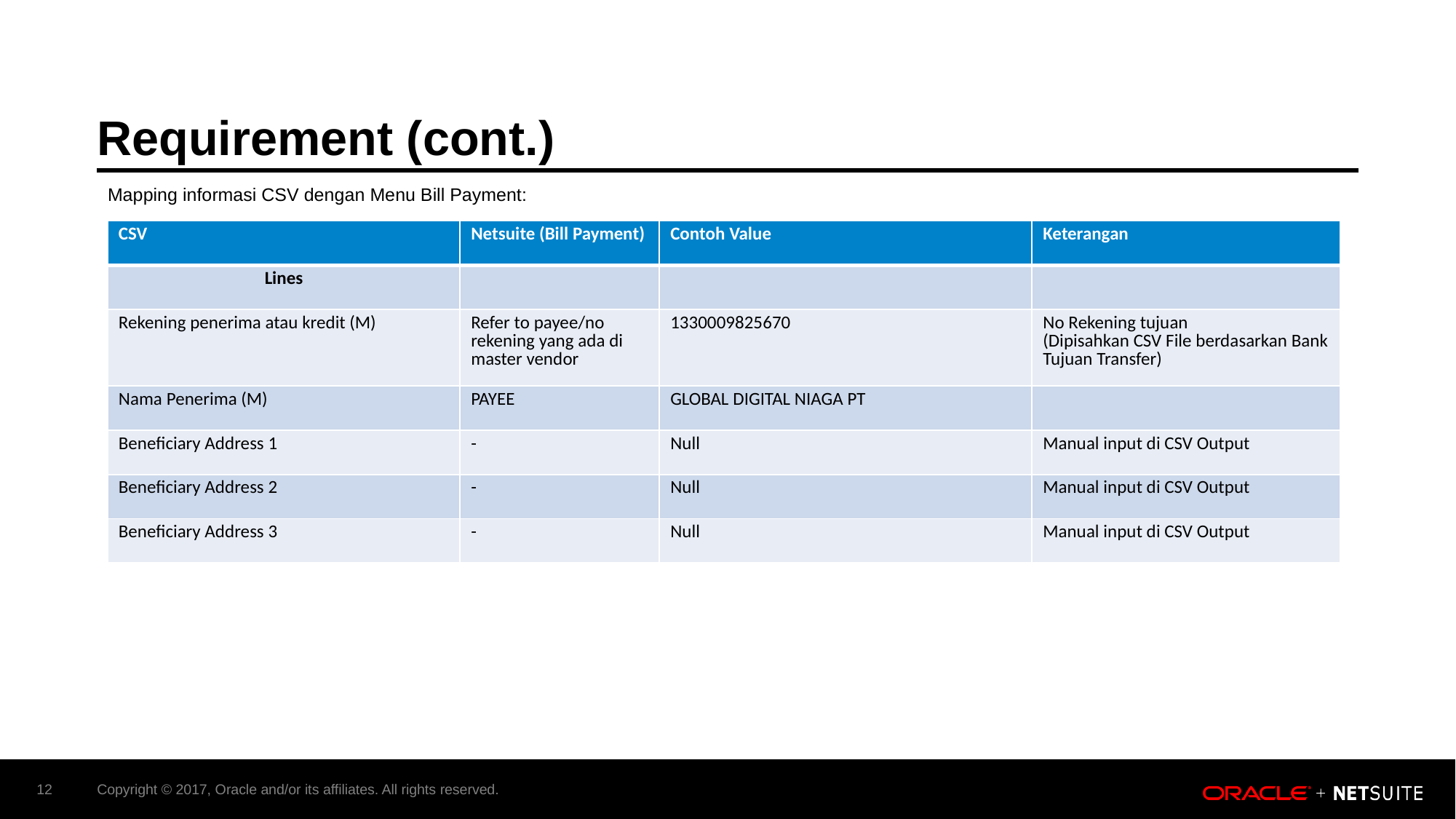

# Requirement (cont.)

Mapping informasi CSV dengan Menu Bill Payment:

| CSV | Netsuite (Bill Payment) | Contoh Value | Keterangan |
| --- | --- | --- | --- |
| Lines |  |  |  |
| Rekening penerima atau kredit (M) | Refer to payee/no rekening yang ada di master vendor | 1330009825670 | No Rekening tujuan (Dipisahkan CSV File berdasarkan Bank Tujuan Transfer) |
| Nama Penerima (M) | PAYEE | GLOBAL DIGITAL NIAGA PT |  |
| Beneficiary Address 1 | - | Null | Manual input di CSV Output |
| Beneficiary Address 2 | - | Null | Manual input di CSV Output |
| Beneficiary Address 3 | - | Null | Manual input di CSV Output |